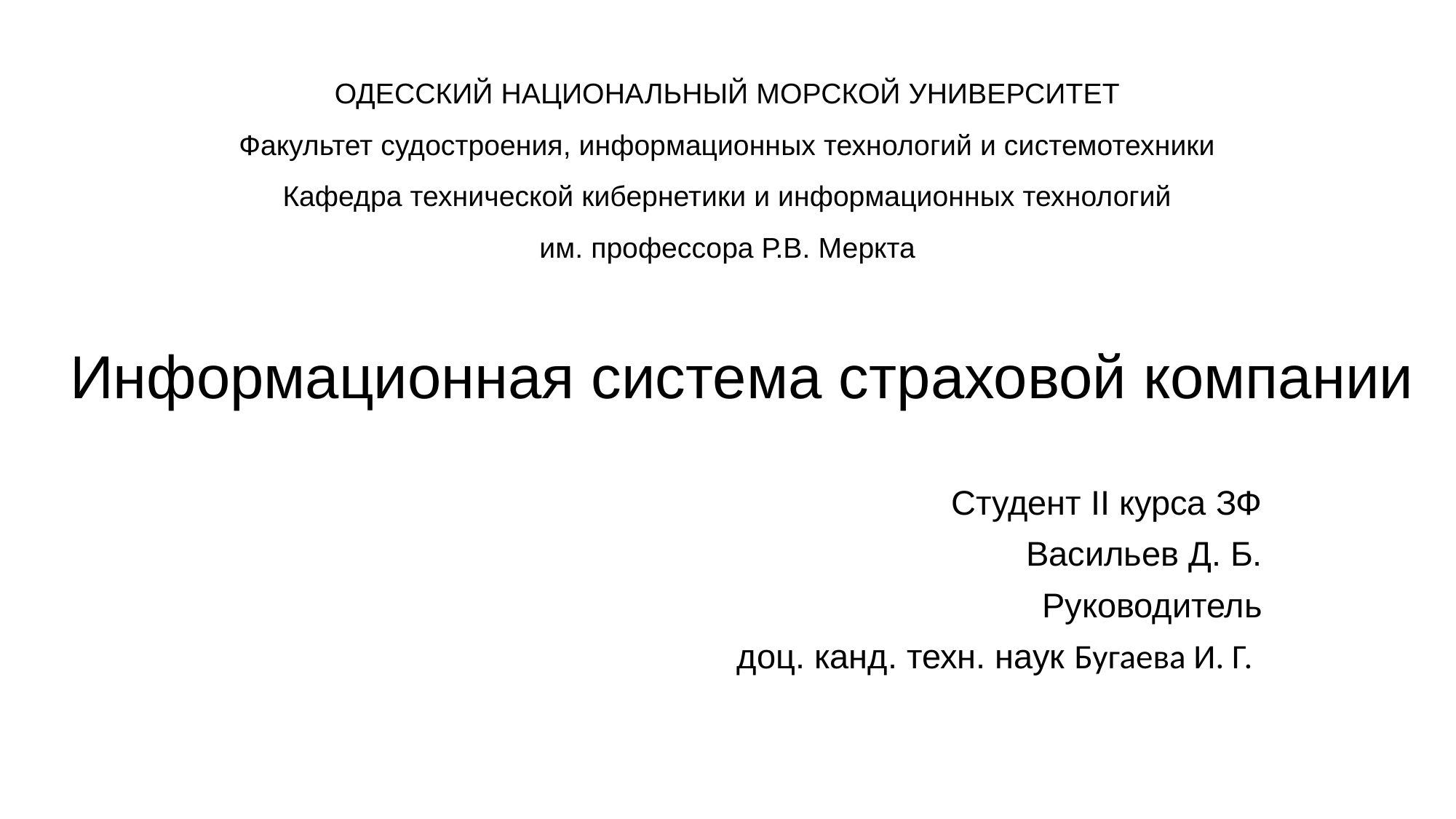

# ОДЕССКИЙ НАЦИОНАЛЬНЫЙ МОРСКОЙ УНИВЕРСИТЕТ Факультет судостроения, информационных технологий и системотехники Кафедра технической кибернетики и информационных технологий им. профессора Р.В. Меркта
Информационная система страховой компании
Студент II курса ЗФ
Васильев Д. Б.
Руководитель
 доц. канд. техн. наук Бугаева И. Г.